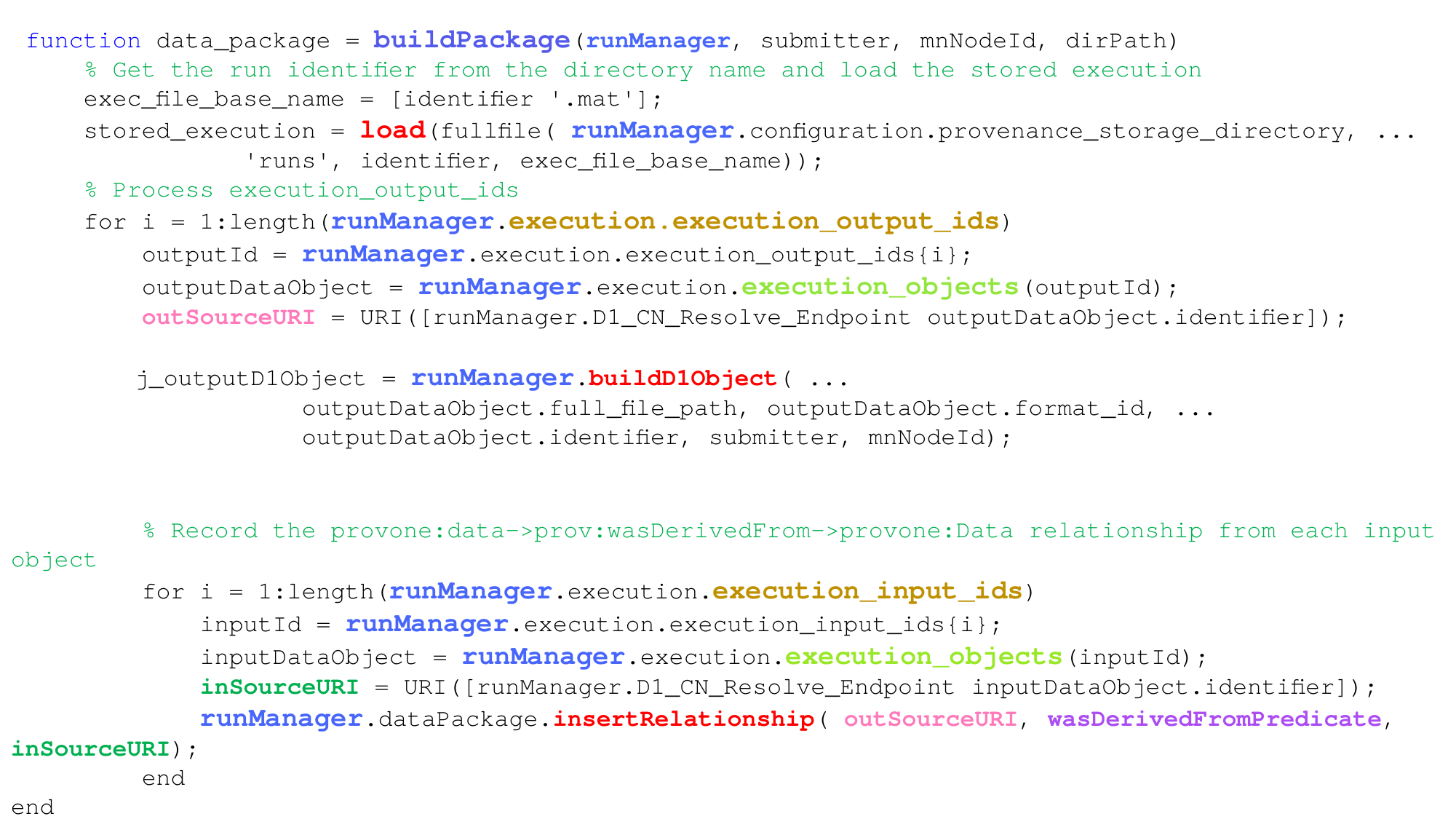

function data_package = buildPackage(runManager, submitter, mnNodeId, dirPath)
     % Get the run identifier from the directory name and load the stored execution
     exec_file_base_name = [identifier '.mat'];
     stored_execution = load(fullfile( runManager.configuration.provenance_storage_directory, ...
                'runs', identifier, exec_file_base_name));
     % Process execution_output_ids
     for i = 1:length(runManager.execution.execution_output_ids)
         outputId = runManager.execution.execution_output_ids{i};
         outputDataObject = runManager.execution.execution_objects(outputId);
                        outSourceURI = URI([runManager.D1_CN_Resolve_Endpoint outputDataObject.identifier]);

	 j_outputD1Object = runManager.buildD1Object( ...
                    outputDataObject.full_file_path, outputDataObject.format_id, ...
                    outputDataObject.identifier, submitter, mnNodeId);

         runManager.dataPackage.addData(j_outputD1Object);

         % Record the provone:data->prov:wasDerivedFrom->provone:Data relationship from each input object
         for i = 1:length(runManager.execution.execution_input_ids)
             inputId = runManager.execution.execution_input_ids{i};
             inputDataObject = runManager.execution.execution_objects(inputId);
             inSourceURI = URI([runManager.D1_CN_Resolve_Endpoint inputDataObject.identifier]);
             runManager.dataPackage.insertRelationship( outSourceURI, wasDerivedFromPredicate, inSourceURI);
         end
end